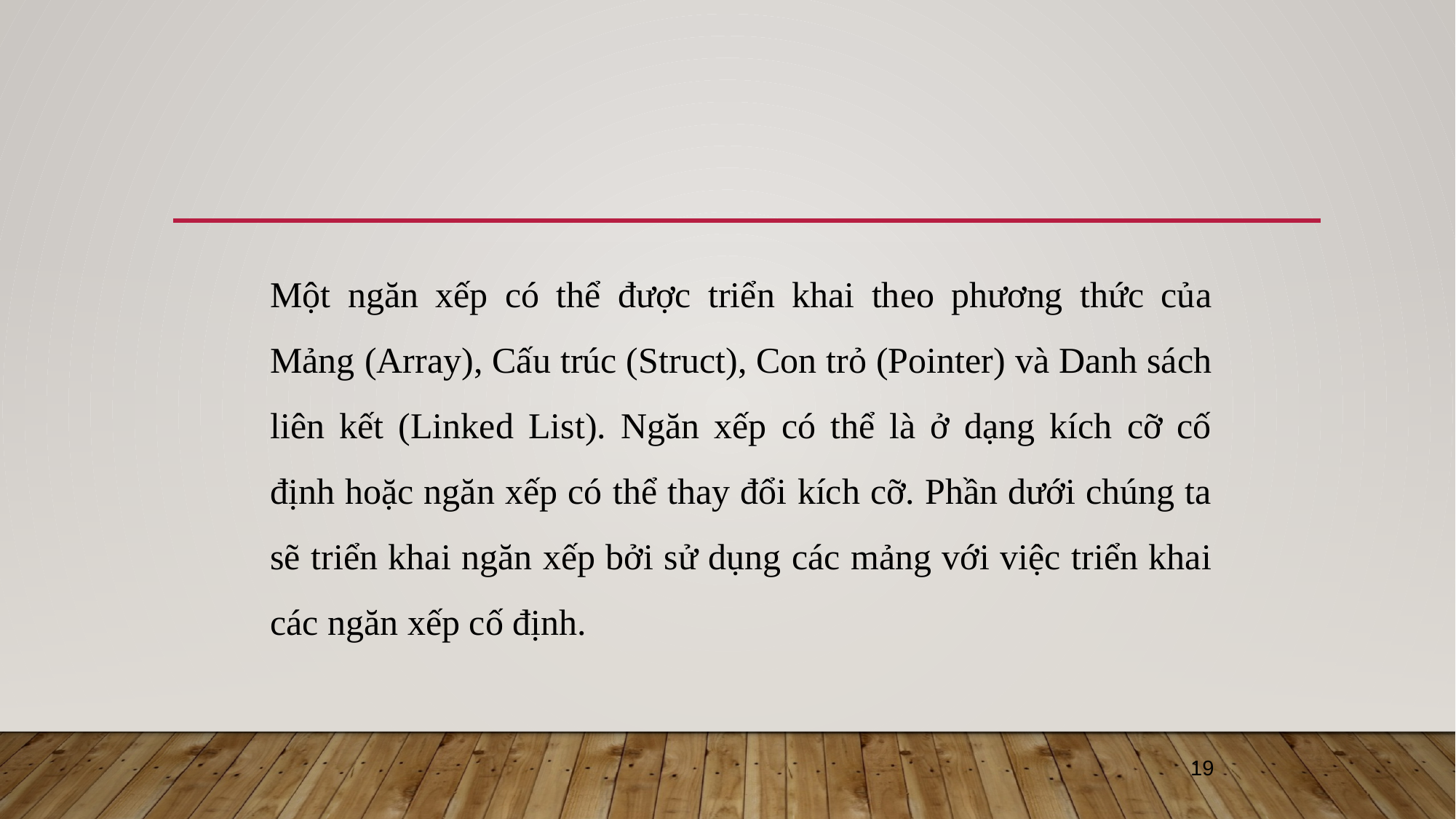

Một ngăn xếp có thể được triển khai theo phương thức của Mảng (Array), Cấu trúc (Struct), Con trỏ (Pointer) và Danh sách liên kết (Linked List). Ngăn xếp có thể là ở dạng kích cỡ cố định hoặc ngăn xếp có thể thay đổi kích cỡ. Phần dưới chúng ta sẽ triển khai ngăn xếp bởi sử dụng các mảng với việc triển khai các ngăn xếp cố định.
19